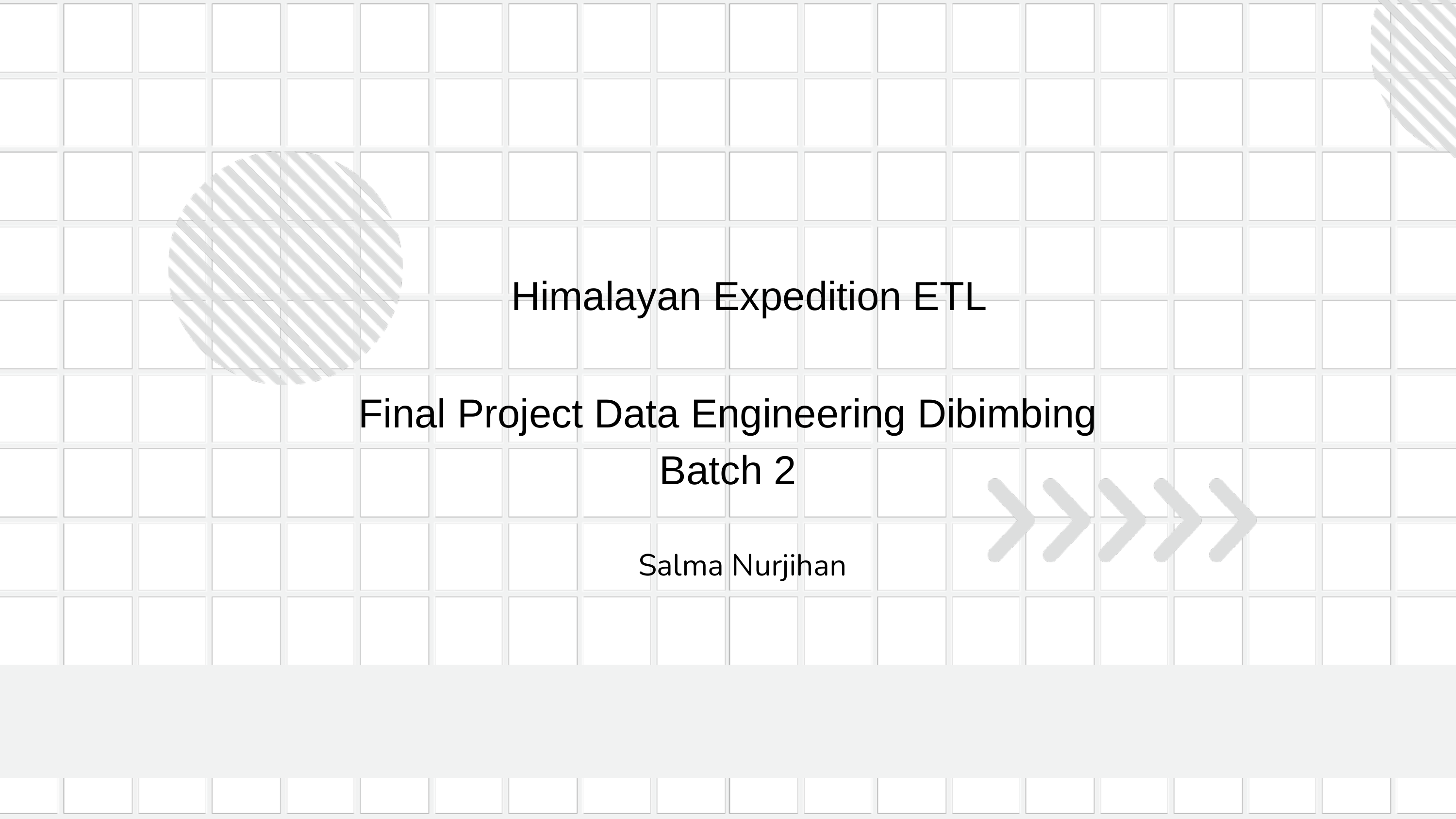

Himalayan Expedition ETL
Final Project Data Engineering Dibimbing Batch 2

Salma Nurjihan